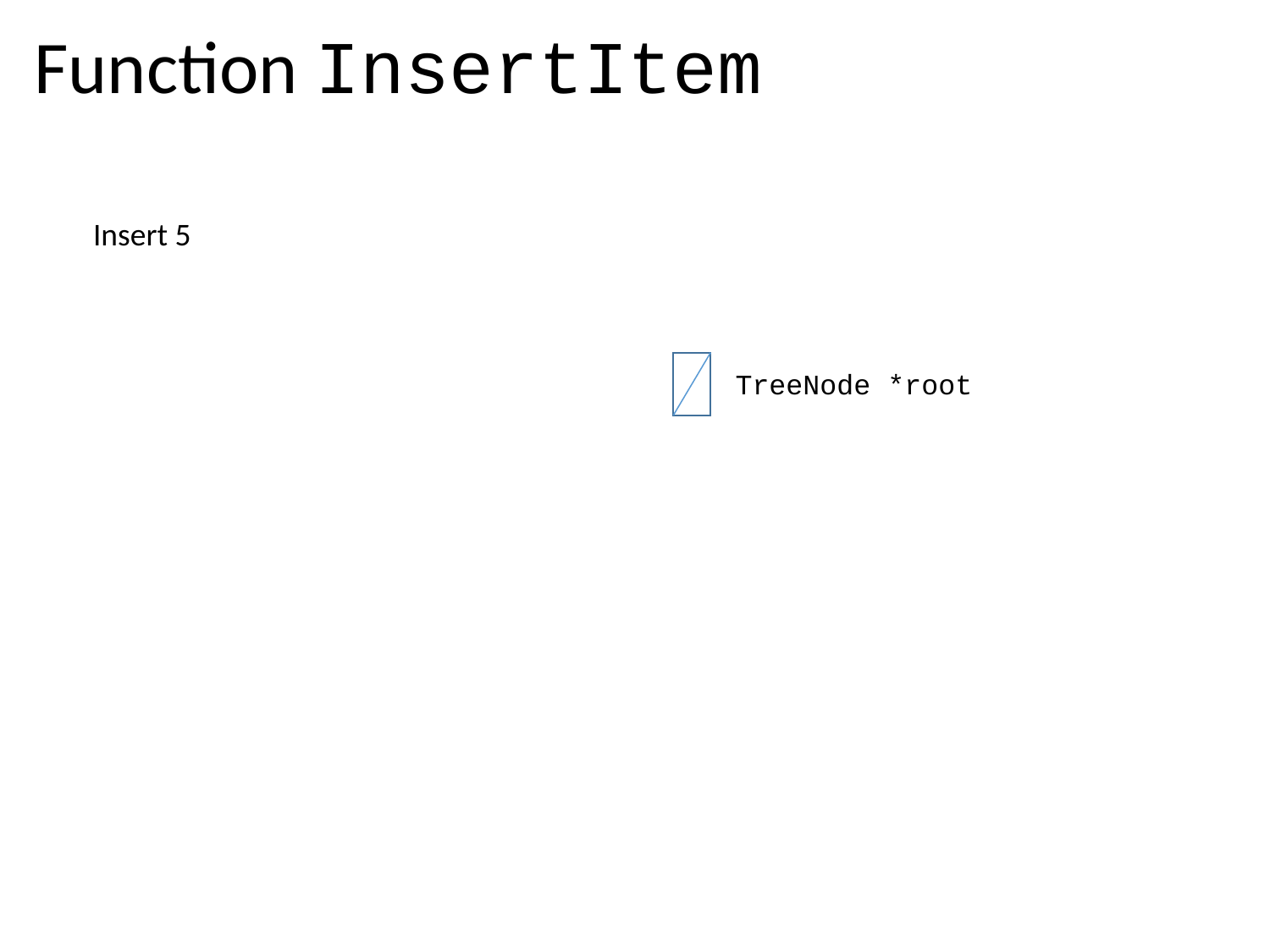

# Function InsertItem
Insert 5

TreeNode *root